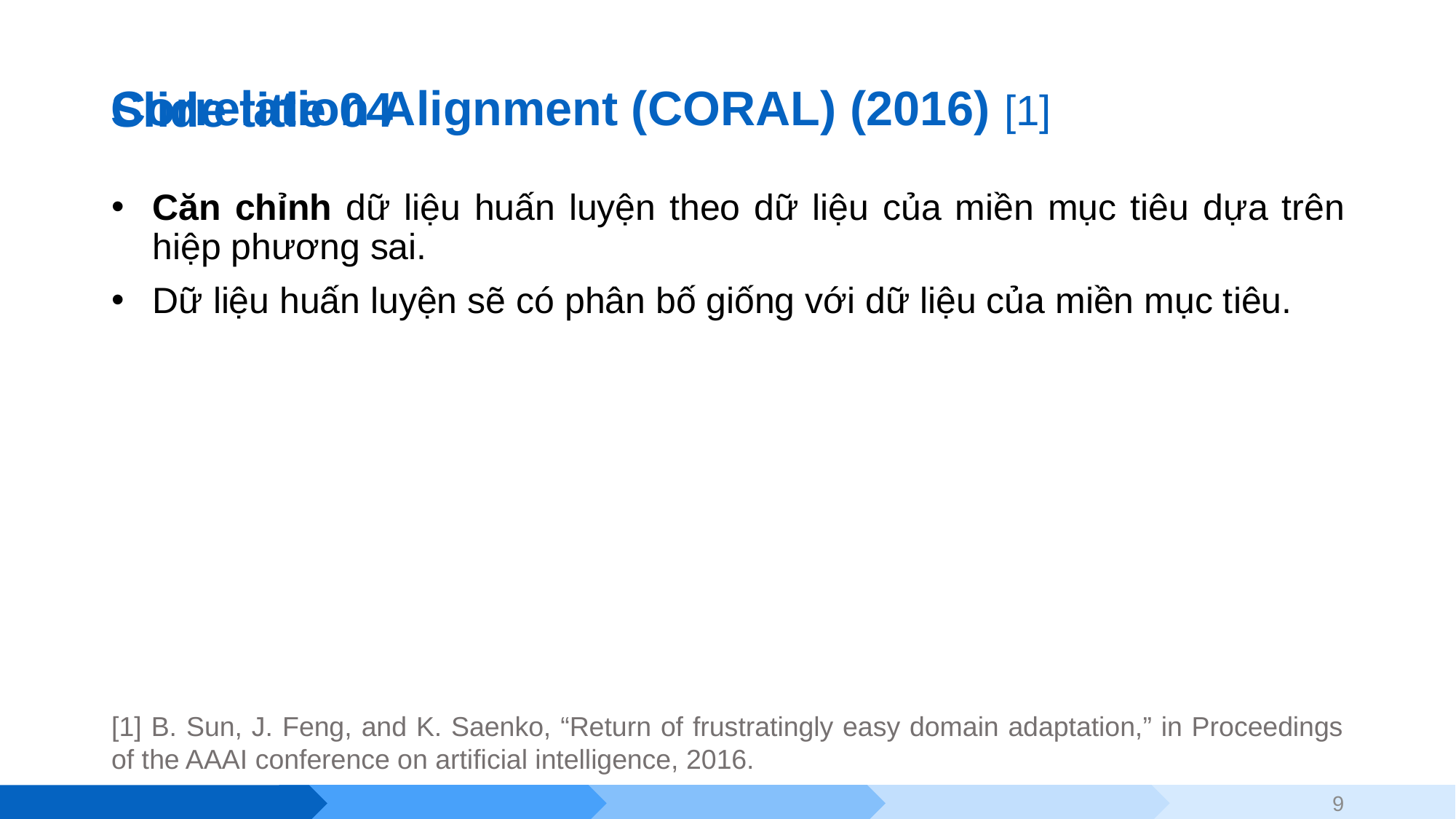

Correlation Alignment (CORAL) (2016) [1]
# Slide title 04
Căn chỉnh dữ liệu huấn luyện theo dữ liệu của miền mục tiêu dựa trên hiệp phương sai.
Dữ liệu huấn luyện sẽ có phân bố giống với dữ liệu của miền mục tiêu.

[1] B. Sun, J. Feng, and K. Saenko, “Return of frustratingly easy domain adaptation,” in Proceedings of the AAAI conference on artificial intelligence, 2016.
9